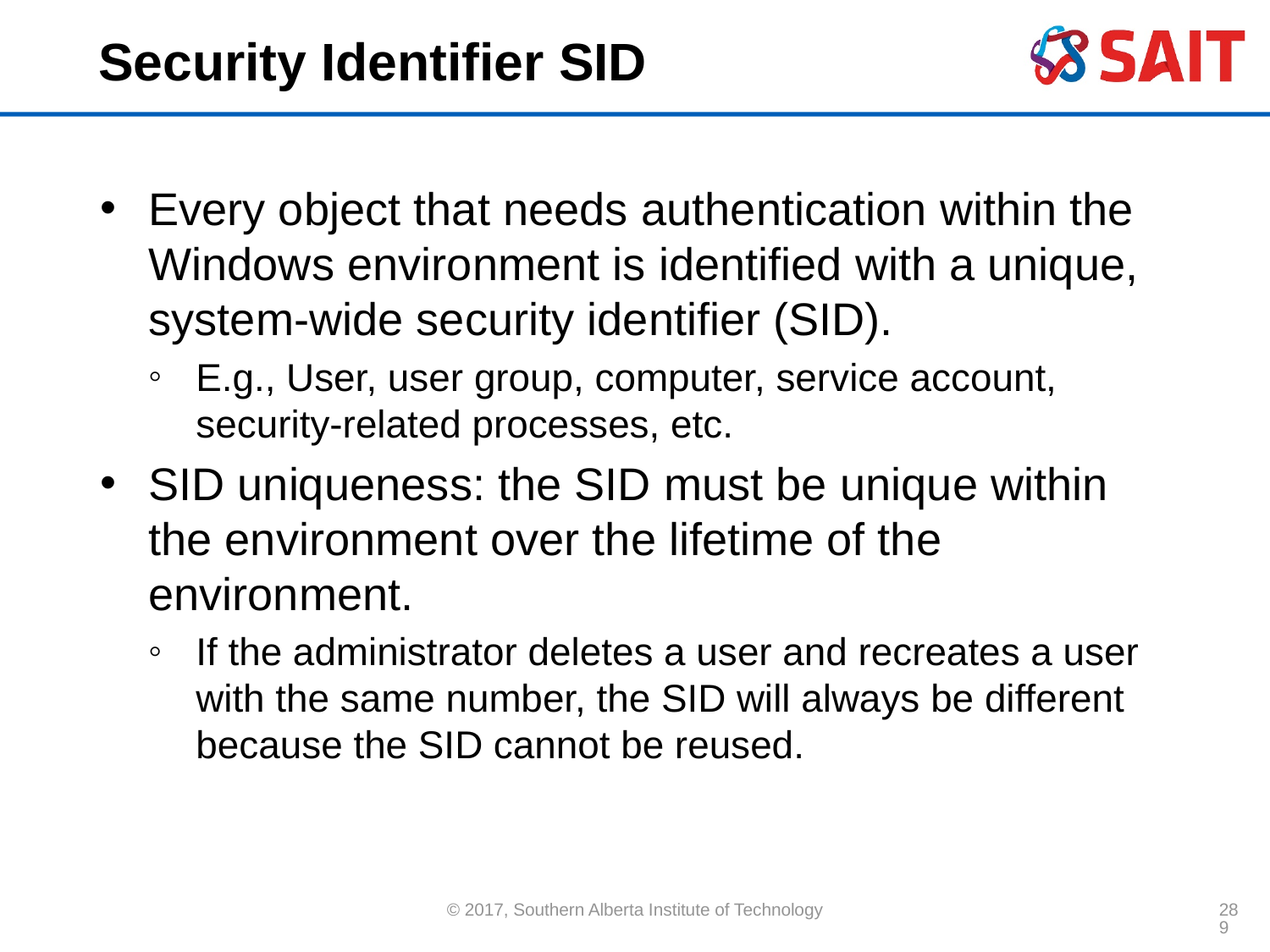

# Security Identifier SID
Every object that needs authentication within the Windows environment is identified with a unique, system-wide security identifier (SID).
E.g., User, user group, computer, service account, security-related processes, etc.
SID uniqueness: the SID must be unique within the environment over the lifetime of the environment.
If the administrator deletes a user and recreates a user with the same number, the SID will always be different because the SID cannot be reused.